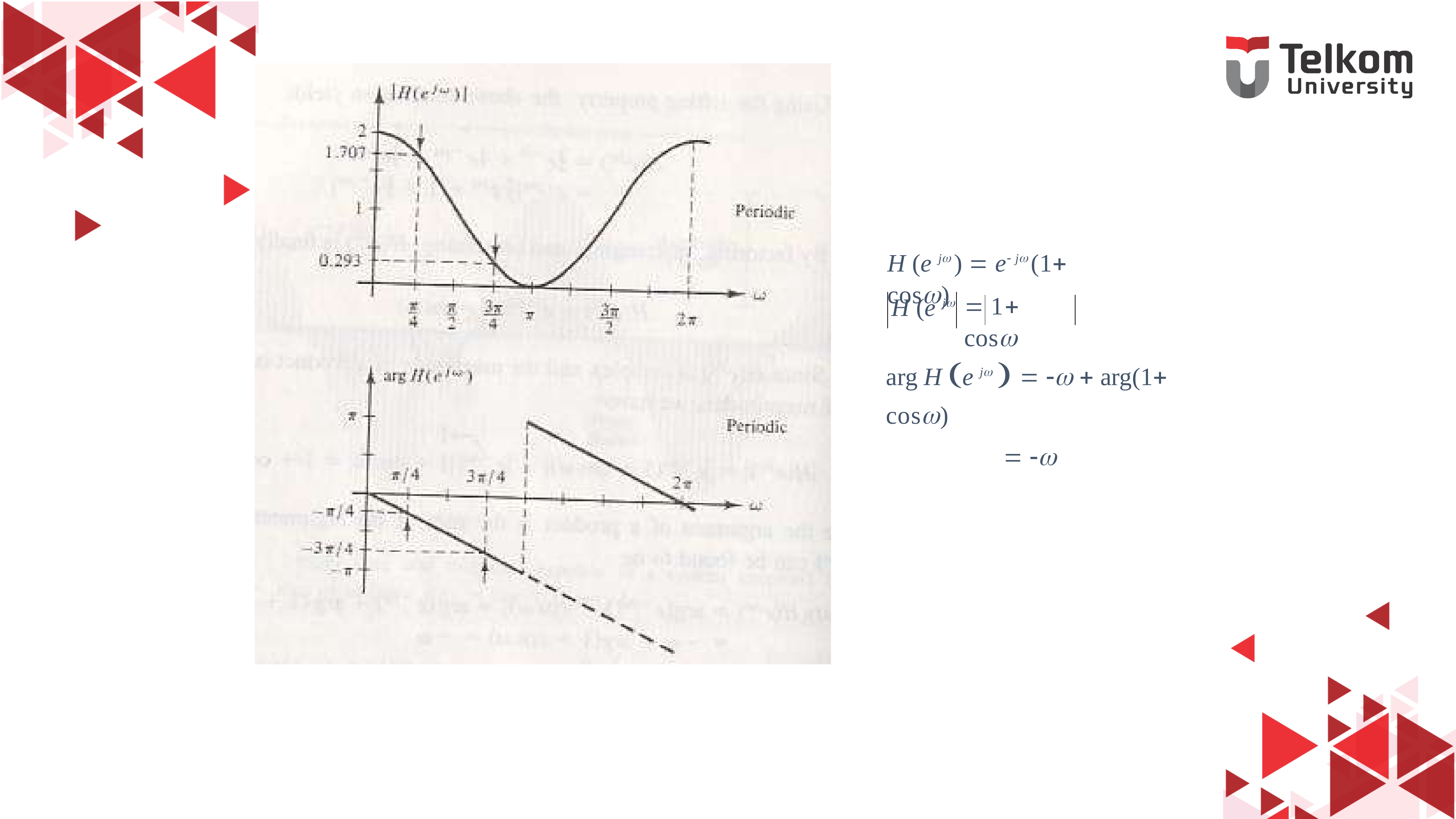

H (e jω ) = e− jω (1+ cosω)
= 1+ cosω
H (e jω

arg H (e jω ) = −ω + arg(1+ cosω)
= −ω
13
Edisi Semester 1 17/18 EYH